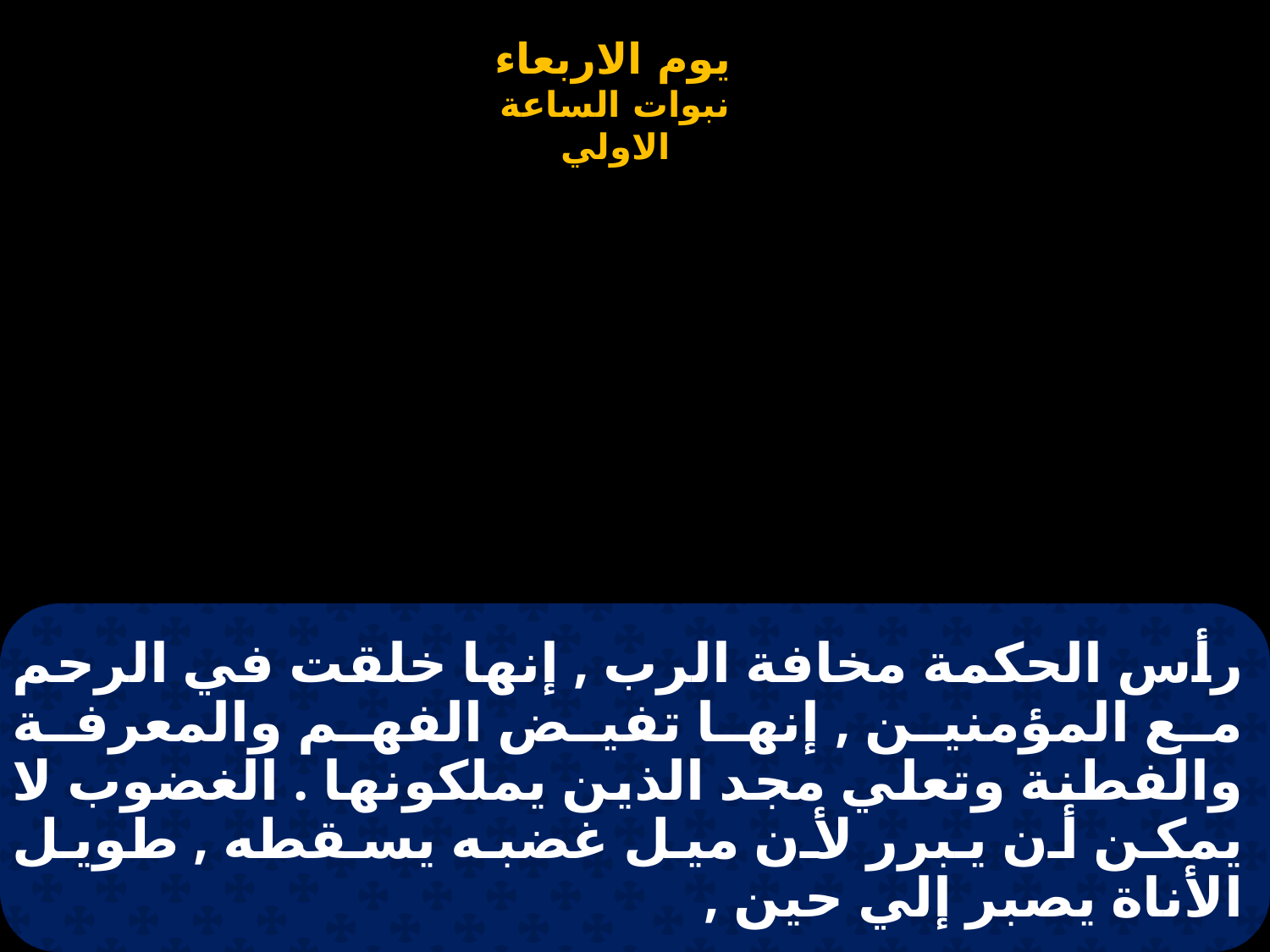

# رأس الحكمة مخافة الرب , إنها خلقت في الرحم مع المؤمنين , إنها تفيض الفهم والمعرفة والفطنة وتعلي مجد الذين يملكونها . الغضوب لا يمكن أن يبرر لأن ميل غضبه يسقطه , طويل الأناة يصبر إلي حين ,